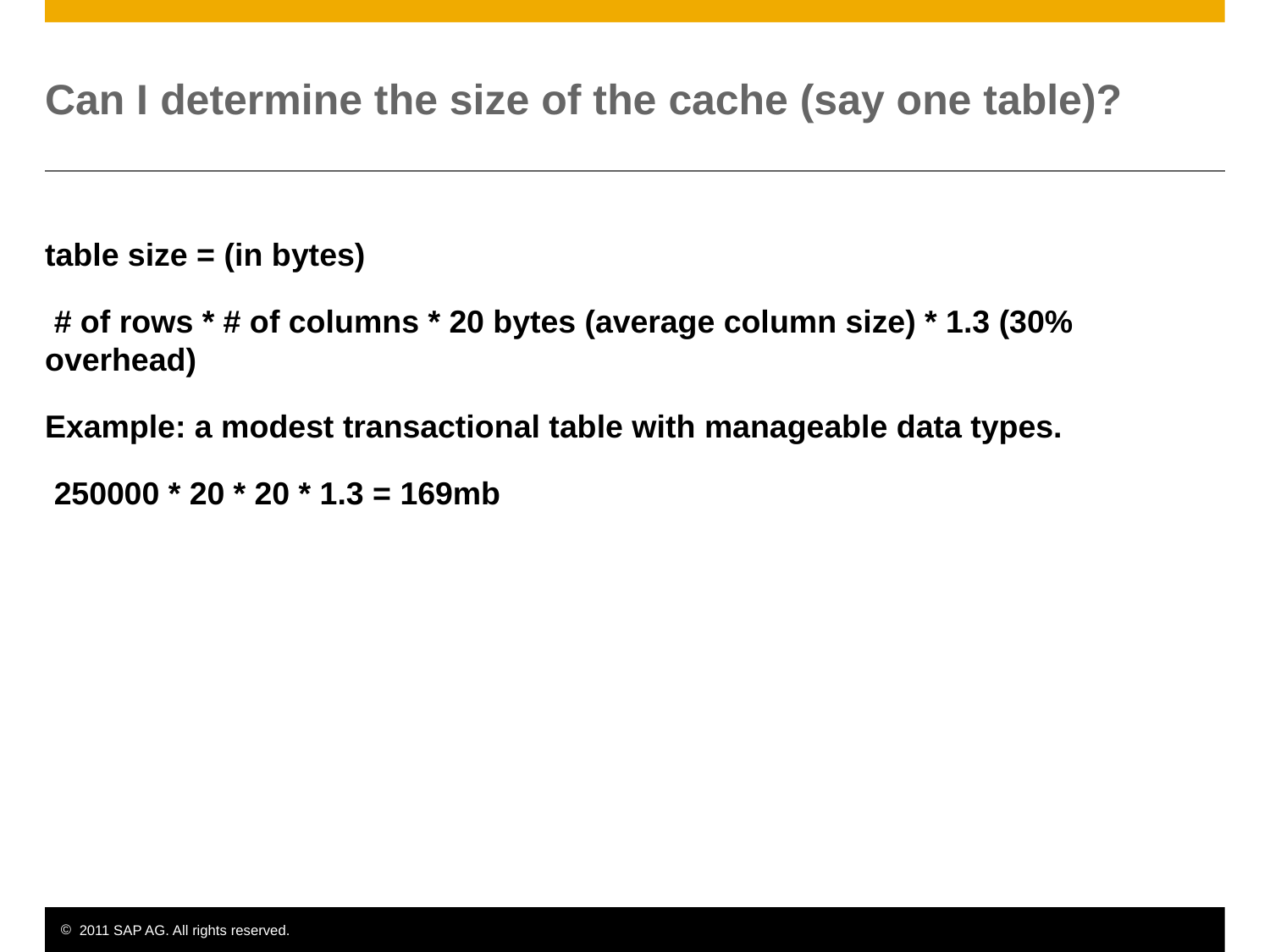

# Can I determine the size of the cache (say one table)?
table size = (in bytes)
 # of rows * # of columns * 20 bytes (average column size) * 1.3 (30% overhead)
Example: a modest transactional table with manageable data types.
 250000 * 20 * 20 * 1.3 = 169mb